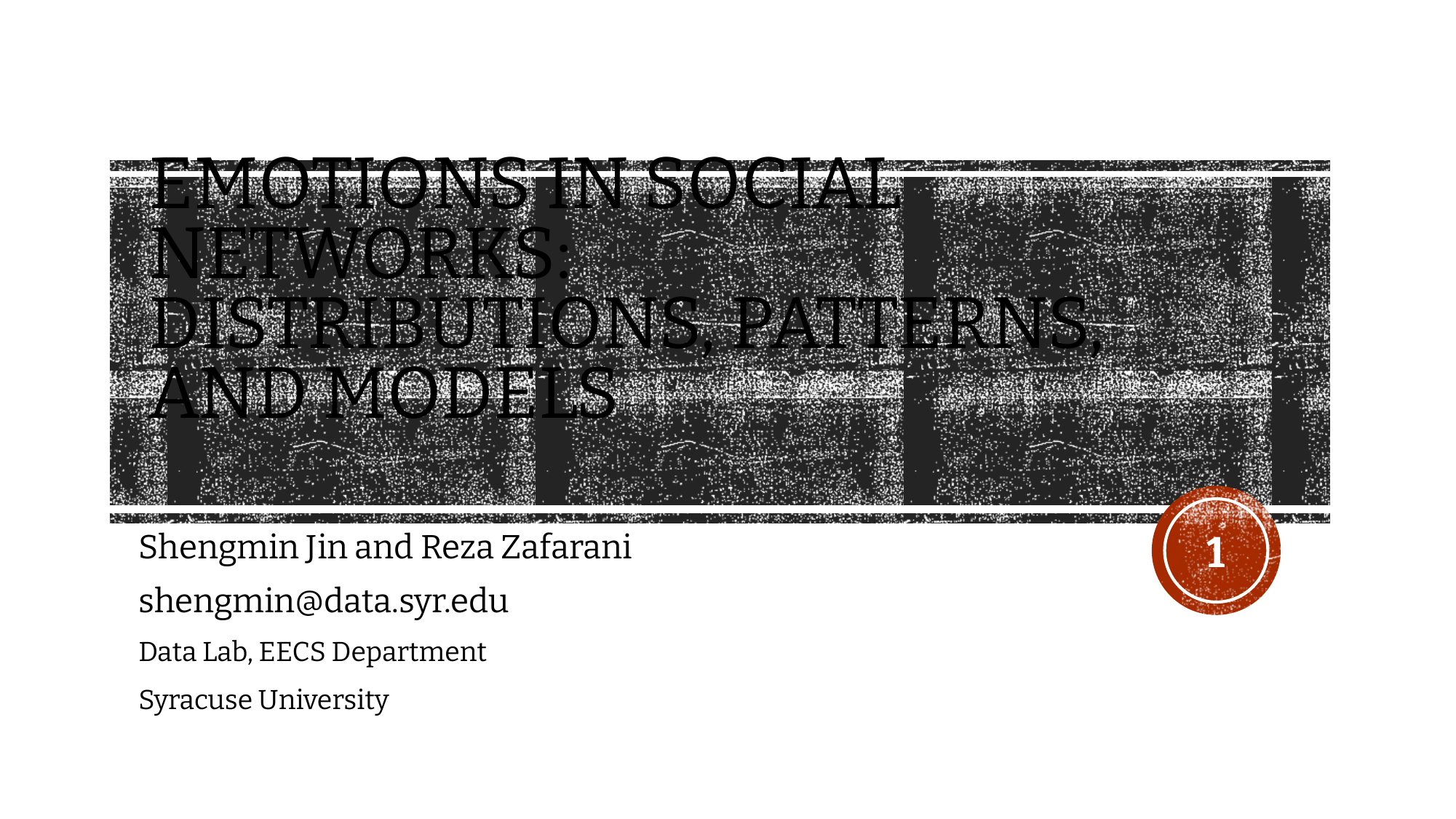

# Emotions in Social Networks: Distributions, Patterns, and Models
1
Shengmin Jin and Reza Zafarani
shengmin@data.syr.edu
Data Lab, EECS Department
Syracuse University